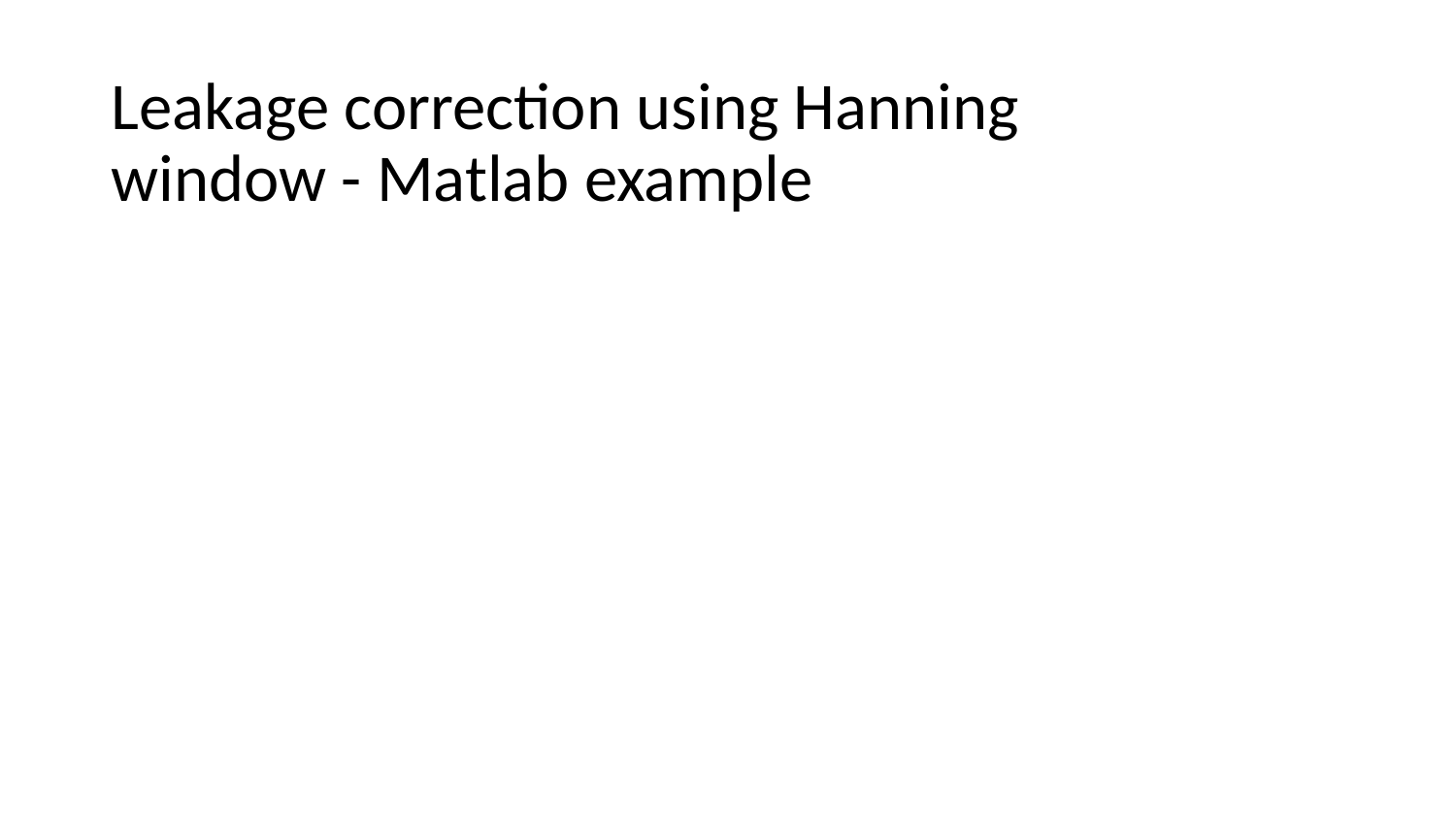

Leakage correction using Hanning window - Matlab example